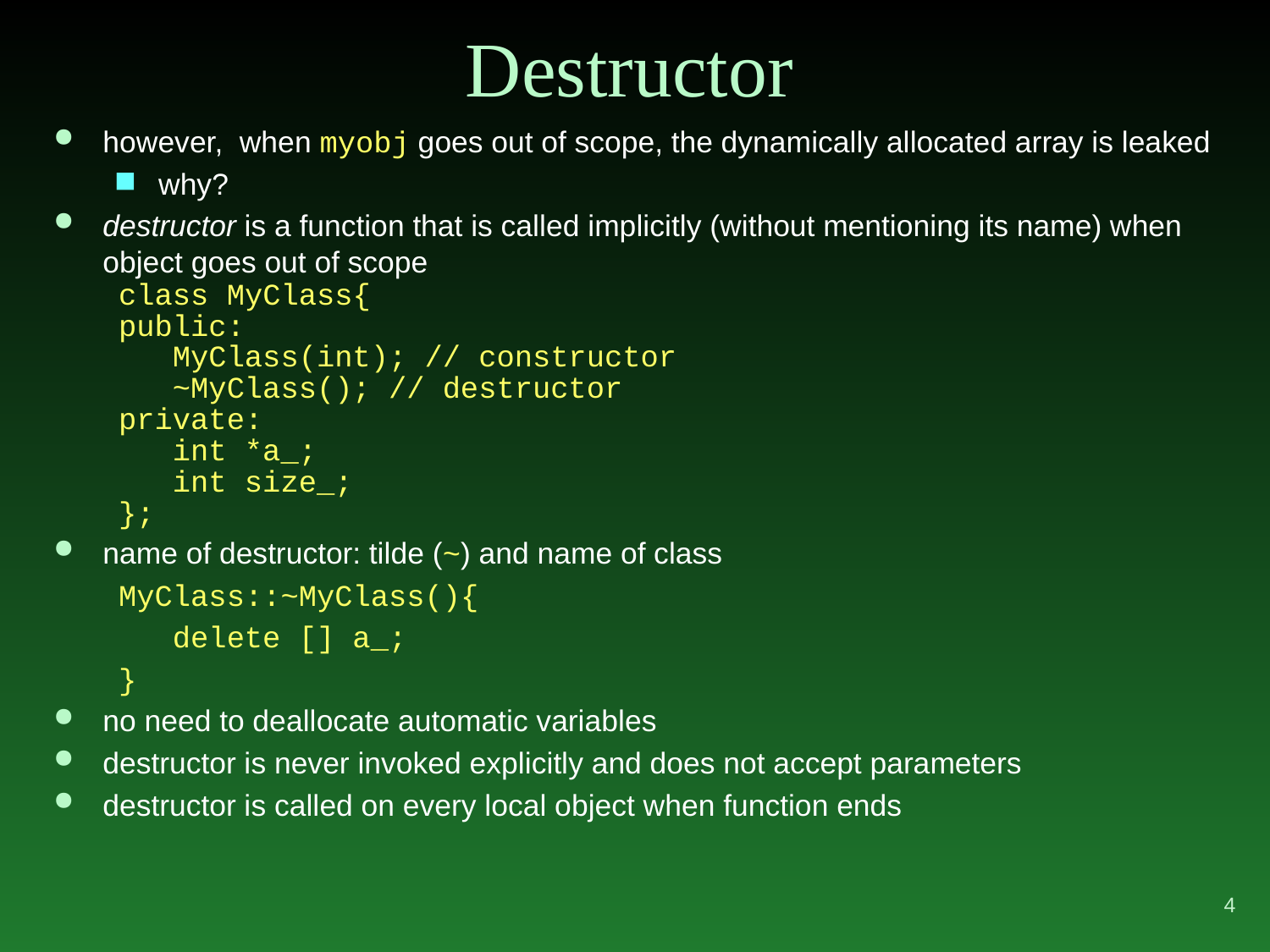

# Destructor
however,  when myobj goes out of scope, the dynamically allocated array is leaked
why?
destructor is a function that is called implicitly (without mentioning its name) when object goes out of scope
class MyClass{
public:
   MyClass(int); // constructor
   ~MyClass(); // destructor
private:
   int *a_;
   int size_;
};
name of destructor: tilde (~) and name of class
MyClass::~MyClass(){
   delete [] a_;
}
no need to deallocate automatic variables
destructor is never invoked explicitly and does not accept parameters
destructor is called on every local object when function ends
4